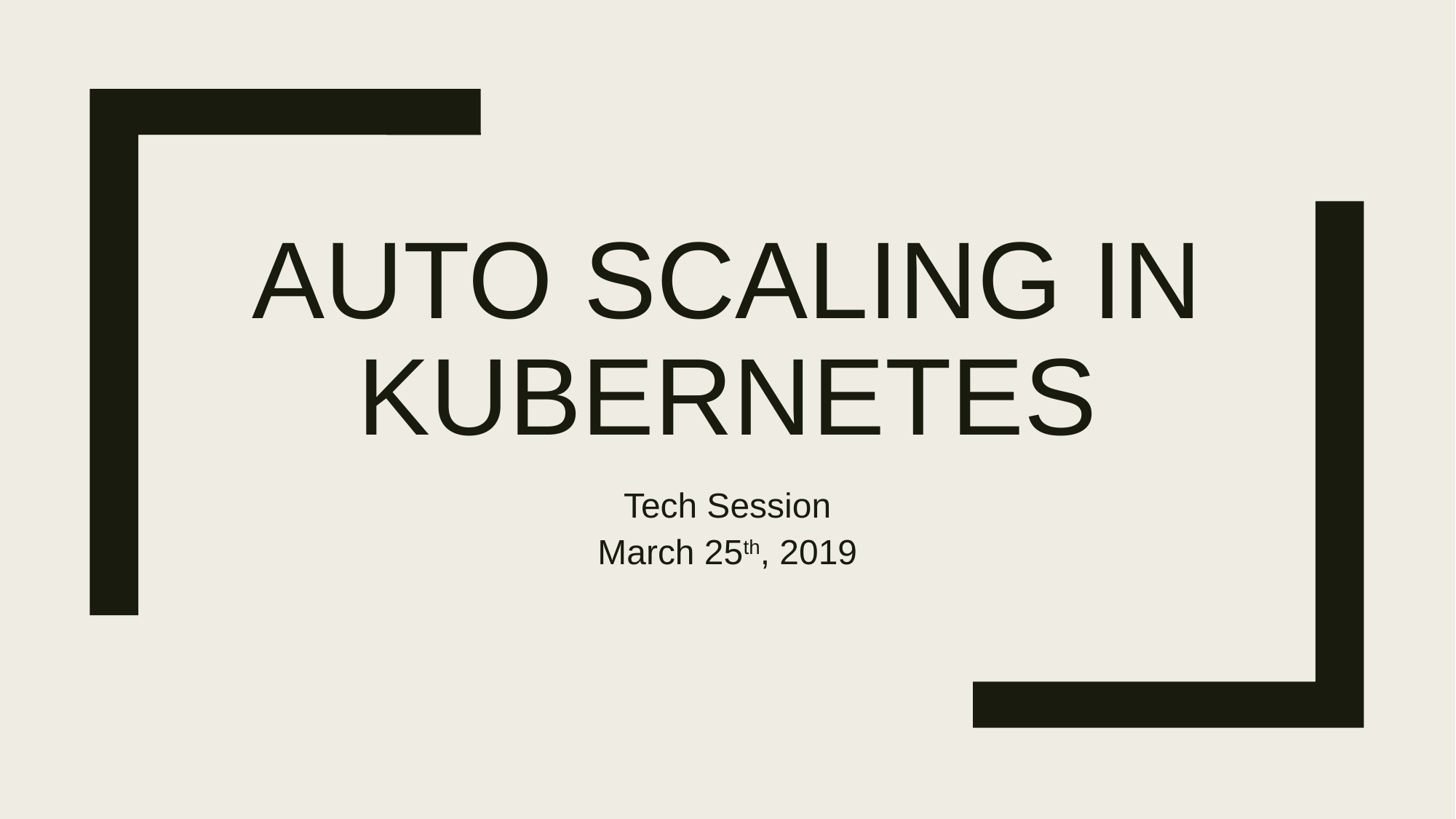

# Auto scaling In kubernetes
Tech Session
March 25th, 2019